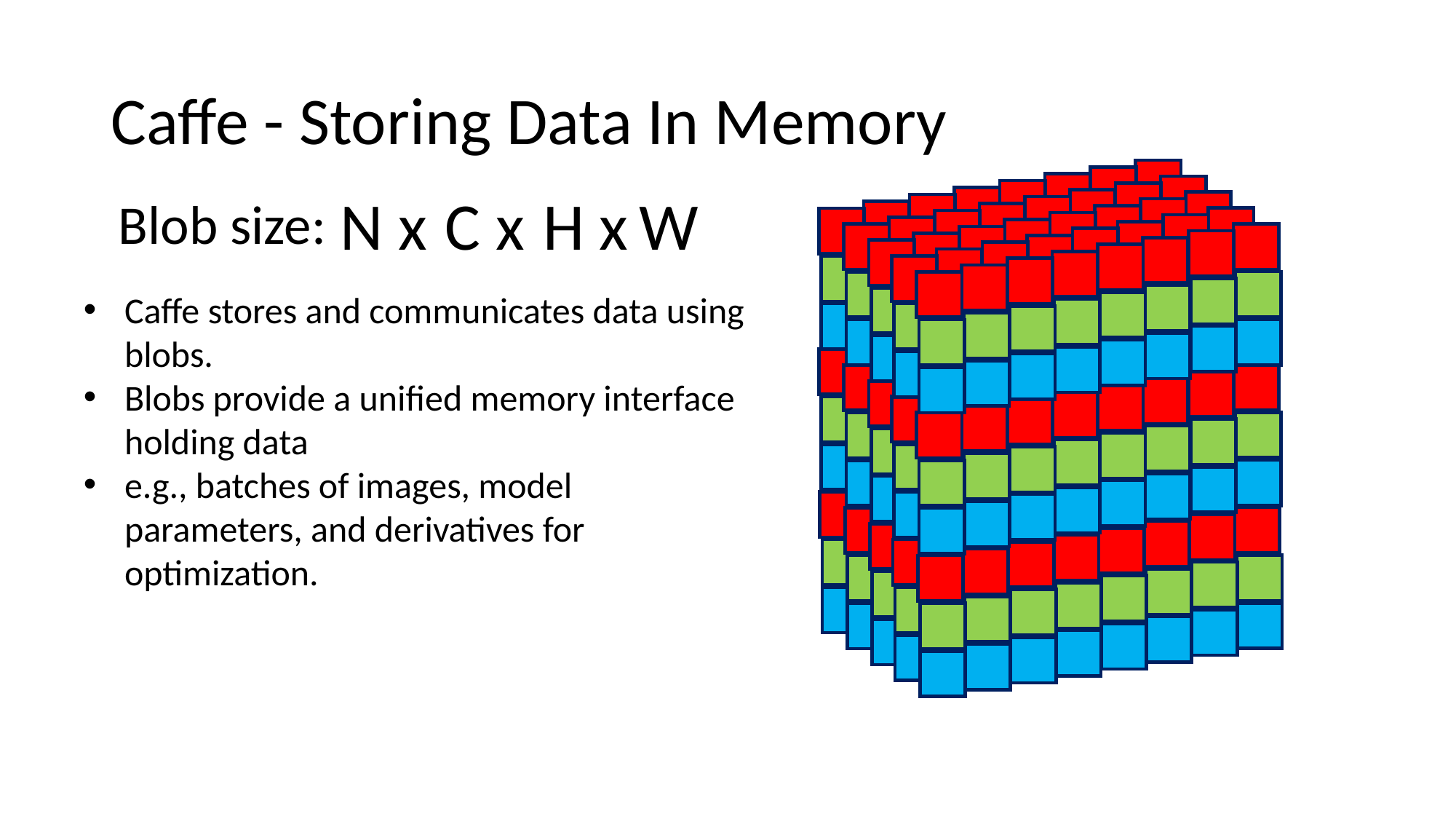

# Caffe - Storing Data In Memory

N x
C x
H x
W

Blob size:

Caffe stores and communicates data using blobs.
Blobs provide a unified memory interface holding data
e.g., batches of images, model parameters, and derivatives for optimization.